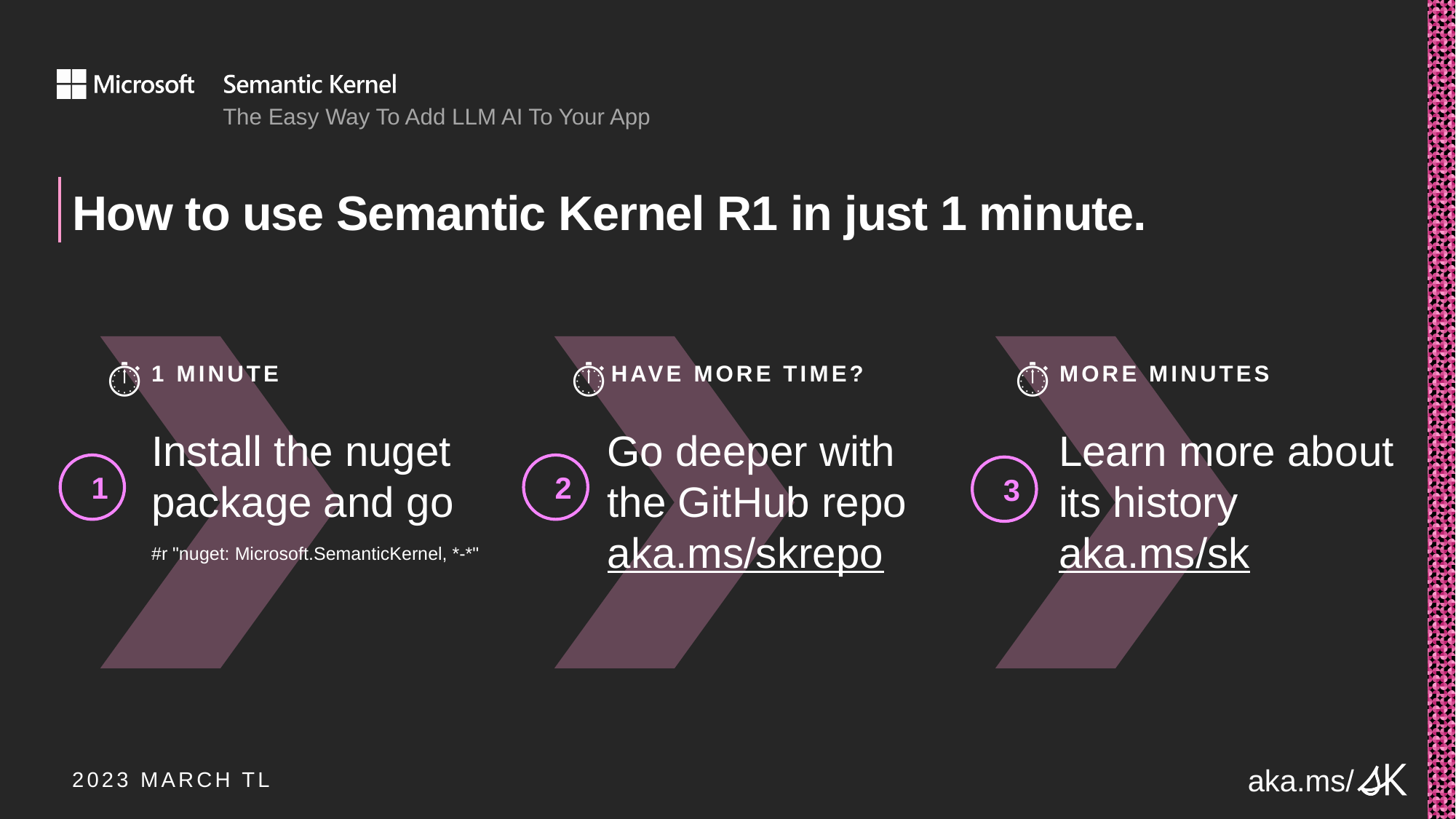

# How to use Semantic Kernel R1 in just 1 minute.

⏱️
⏱️
⏱️
1 minute
HAVE MORE TIME?
MORE MINUTES
Install the nuget package and go
#r "nuget: Microsoft.SemanticKernel, *-*"
Go deeper with the GitHub repo aka.ms/skrepo

Learn more about its history
aka.ms/sk
2023 March TL